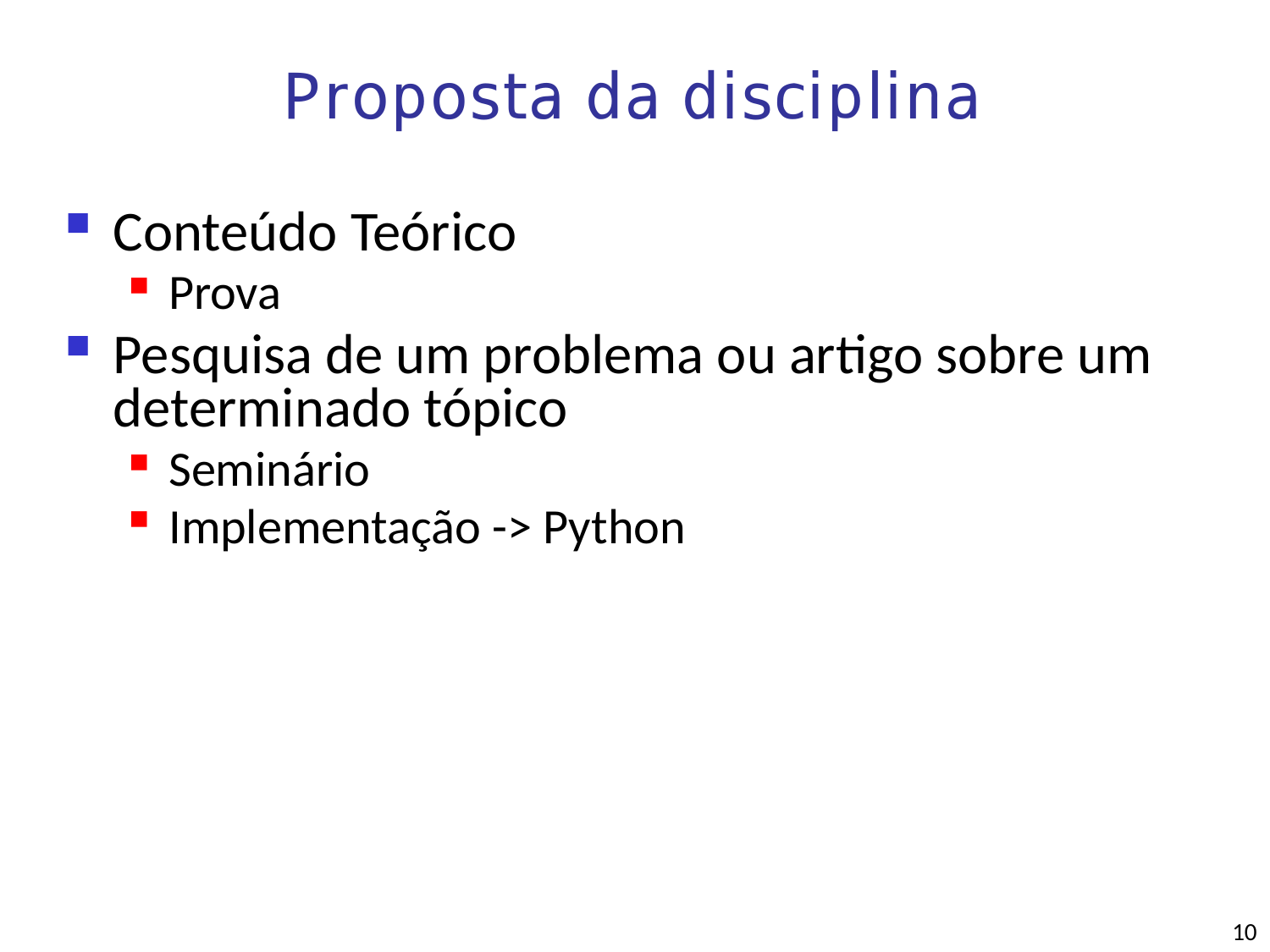

# Proposta da disciplina
Conteúdo Teórico
Prova
Pesquisa de um problema ou artigo sobre um determinado tópico
Seminário
Implementação -> Python

10